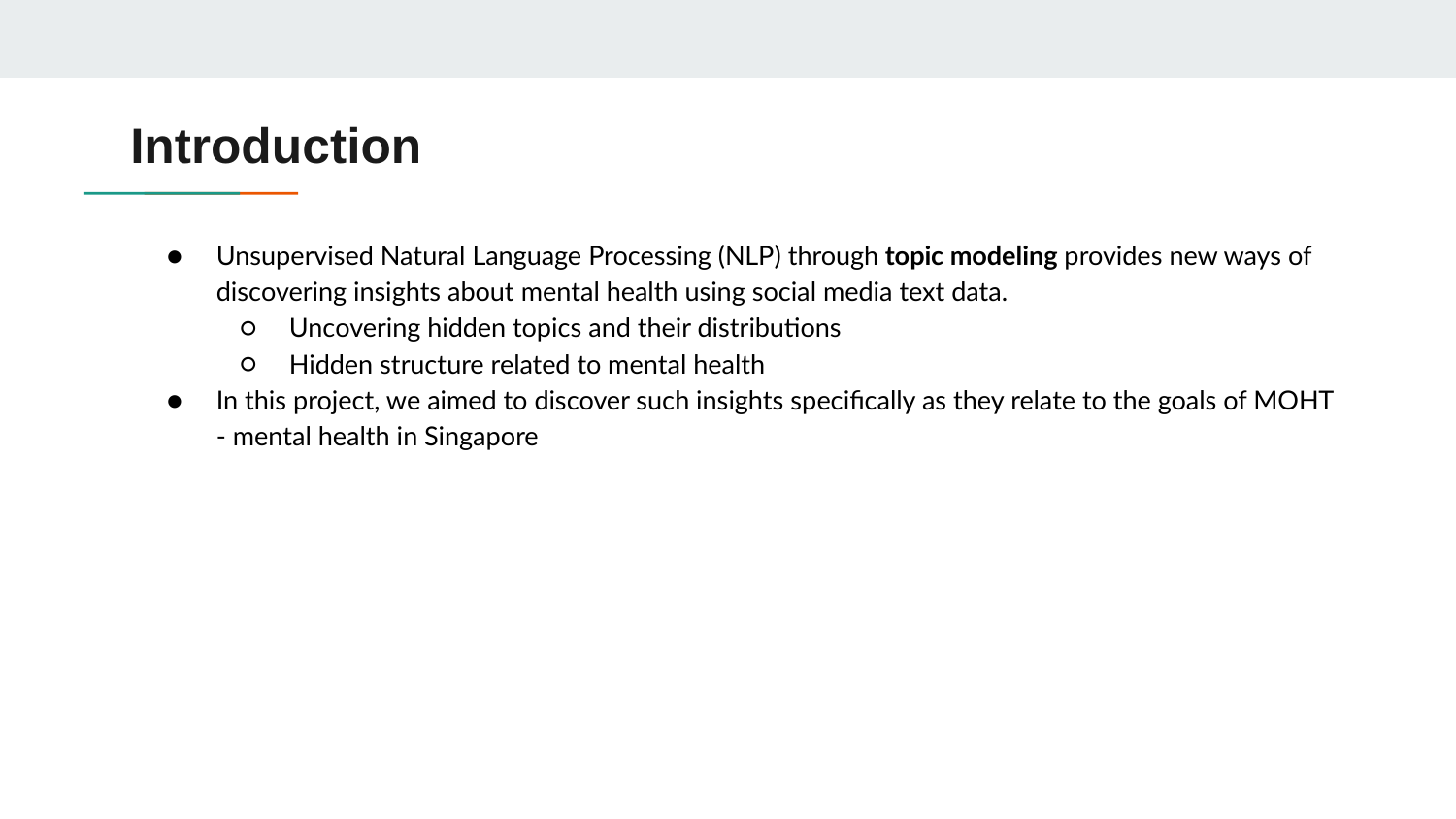

# Introduction
Unsupervised Natural Language Processing (NLP) through topic modeling provides new ways of discovering insights about mental health using social media text data.
Uncovering hidden topics and their distributions
Hidden structure related to mental health
In this project, we aimed to discover such insights specifically as they relate to the goals of MOHT - mental health in Singapore